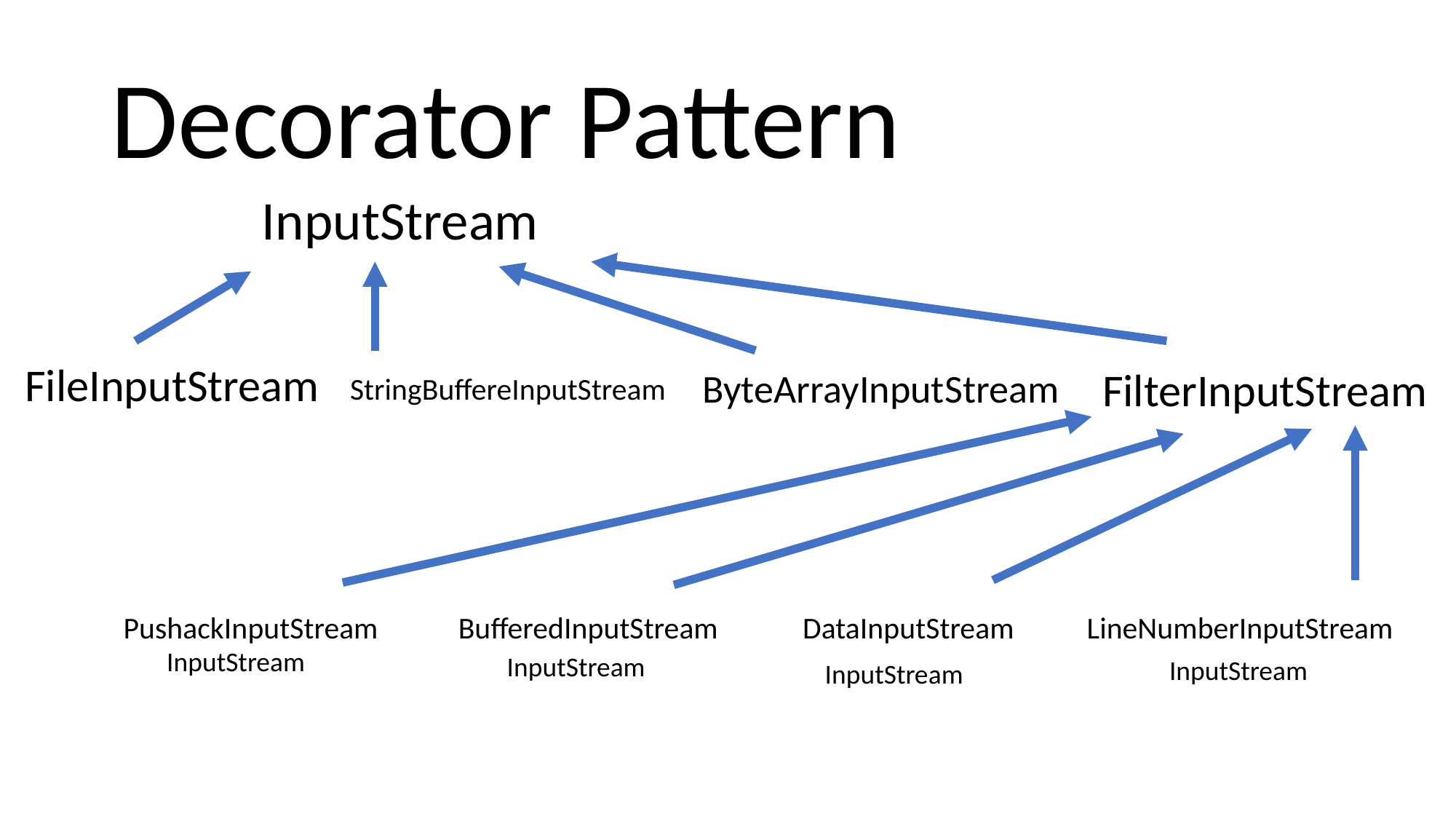

# Decorator Pattern
InputStream
FileInputStream
FilterInputStream
ByteArrayInputStream
StringBuffereInputStream
PushackInputStream
BufferedInputStream
DataInputStream
LineNumberInputStream
InputStream
InputStream
InputStream
InputStream